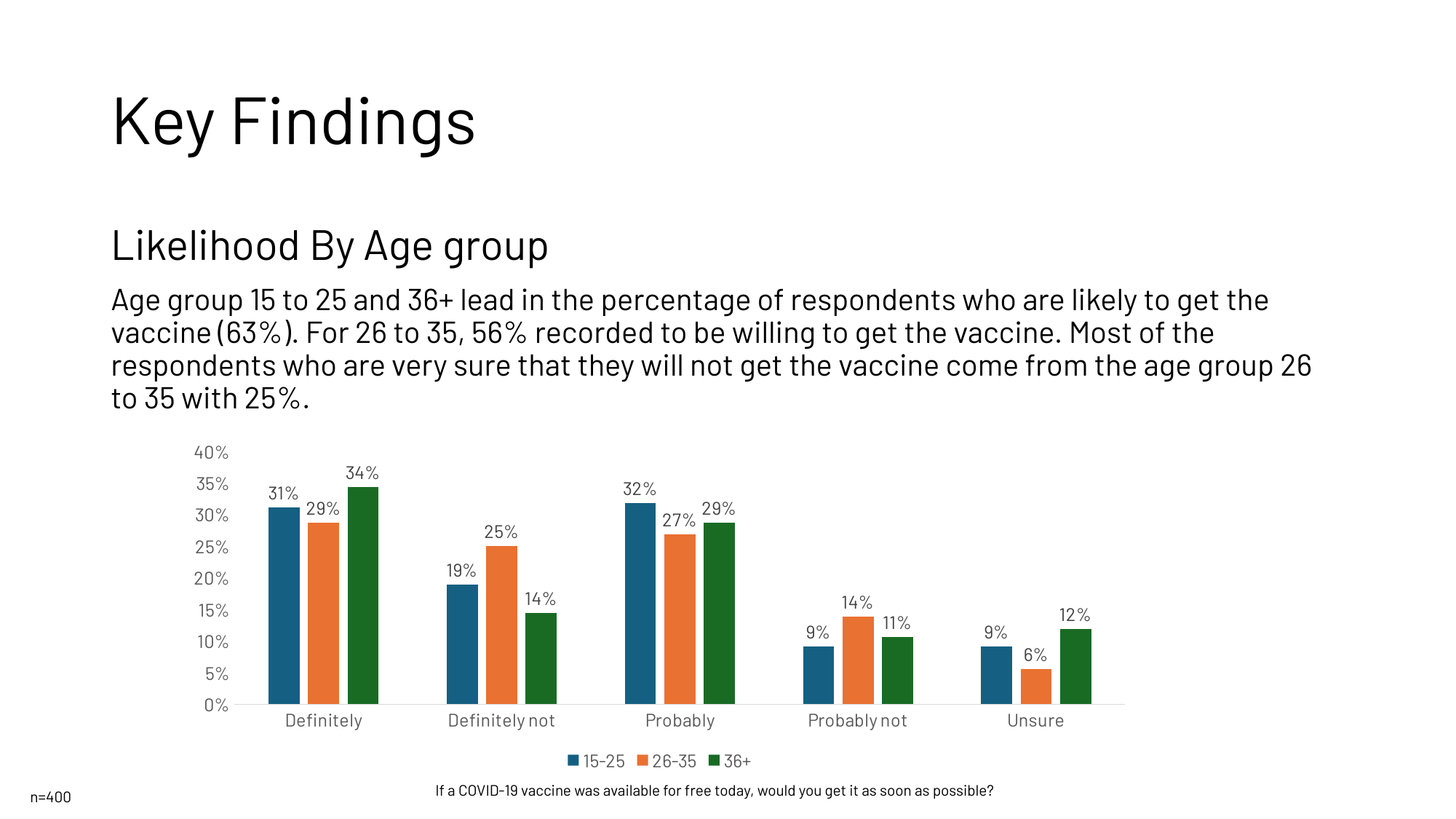

# Key Findings
Likelihood By Age group
Age group 15 to 25 and 36+ lead in the percentage of respondents who are likely to get the vaccine (63%). For 26 to 35, 56% recorded to be willing to get the vaccine. Most of the respondents who are very sure that they will not get the vaccine come from the age group 26 to 35 with 25%.

### Chart

| Category | 15-25 | 26-35 | 36+ |
|---|---|---|---|
| Definitely | 0.3106060606060606 | 0.28703703703703703 | 0.34375 |
| Definitely not | 0.1893939393939394 | 0.25 | 0.14375 |
| Probably | 0.3181818181818182 | 0.26851851851851855 | 0.2875 |
| Probably not | 0.09090909090909091 | 0.1388888888888889 | 0.10625 |
| Unsure | 0.09090909090909091 | 0.05555555555555555 | 0.11875 |
If a COVID-19 vaccine was available for free today, would you get it as soon as possible?
n=400